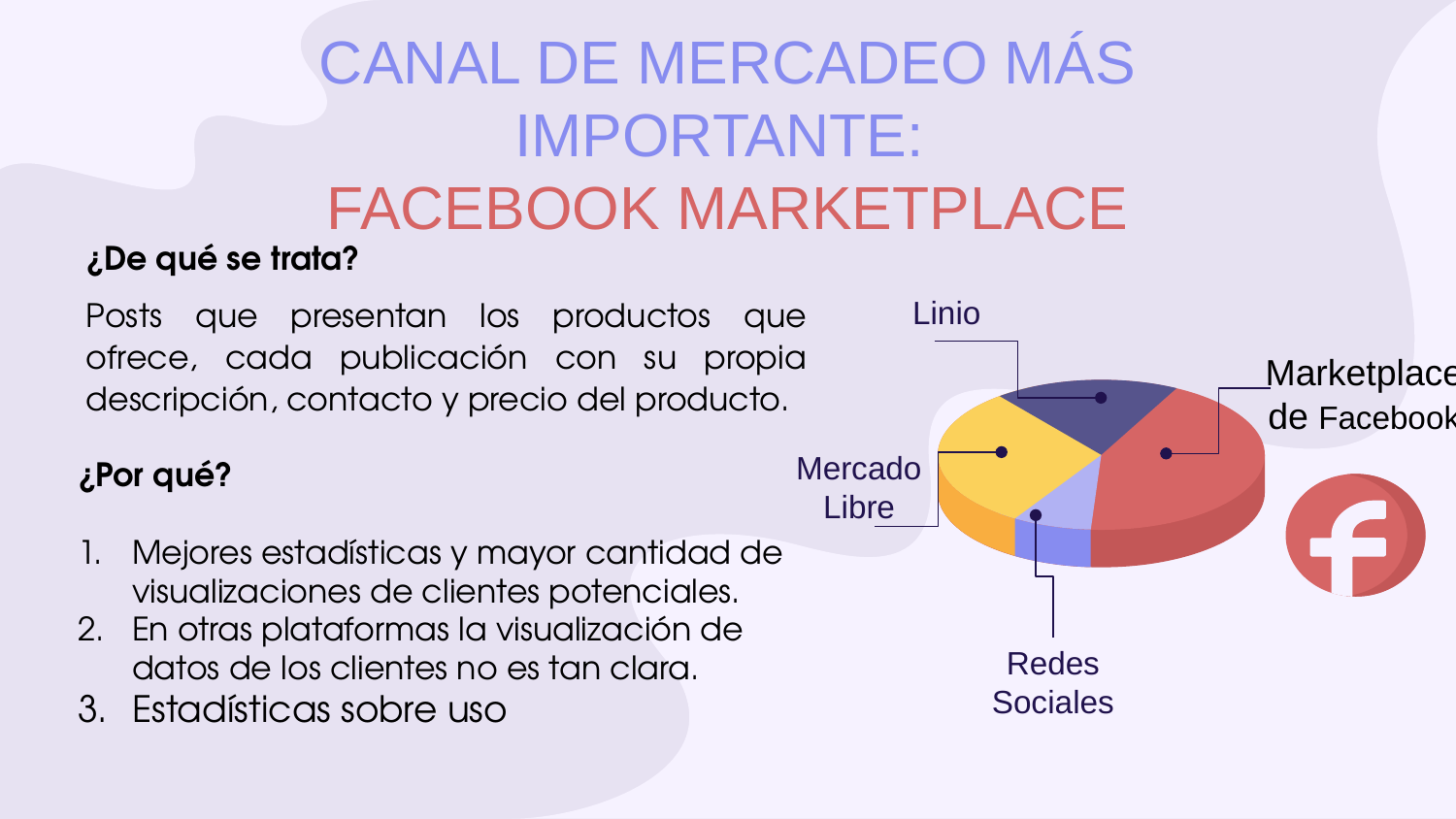

# CANAL DE MERCADEO MÁS IMPORTANTE: FACEBOOK MARKETPLACE
Linio
¿De qué se trata?
Posts que presentan los productos que ofrece, cada publicación con su propia descripción, contacto y precio del producto.
Marketplace de Facebook

¿Por qué?

Mejores estadísticas y mayor cantidad de visualizaciones de clientes potenciales.
En otras plataformas la visualización de datos de los clientes no es tan clara.
Estadísticas sobre uso
Mercado Libre

Redes Sociales